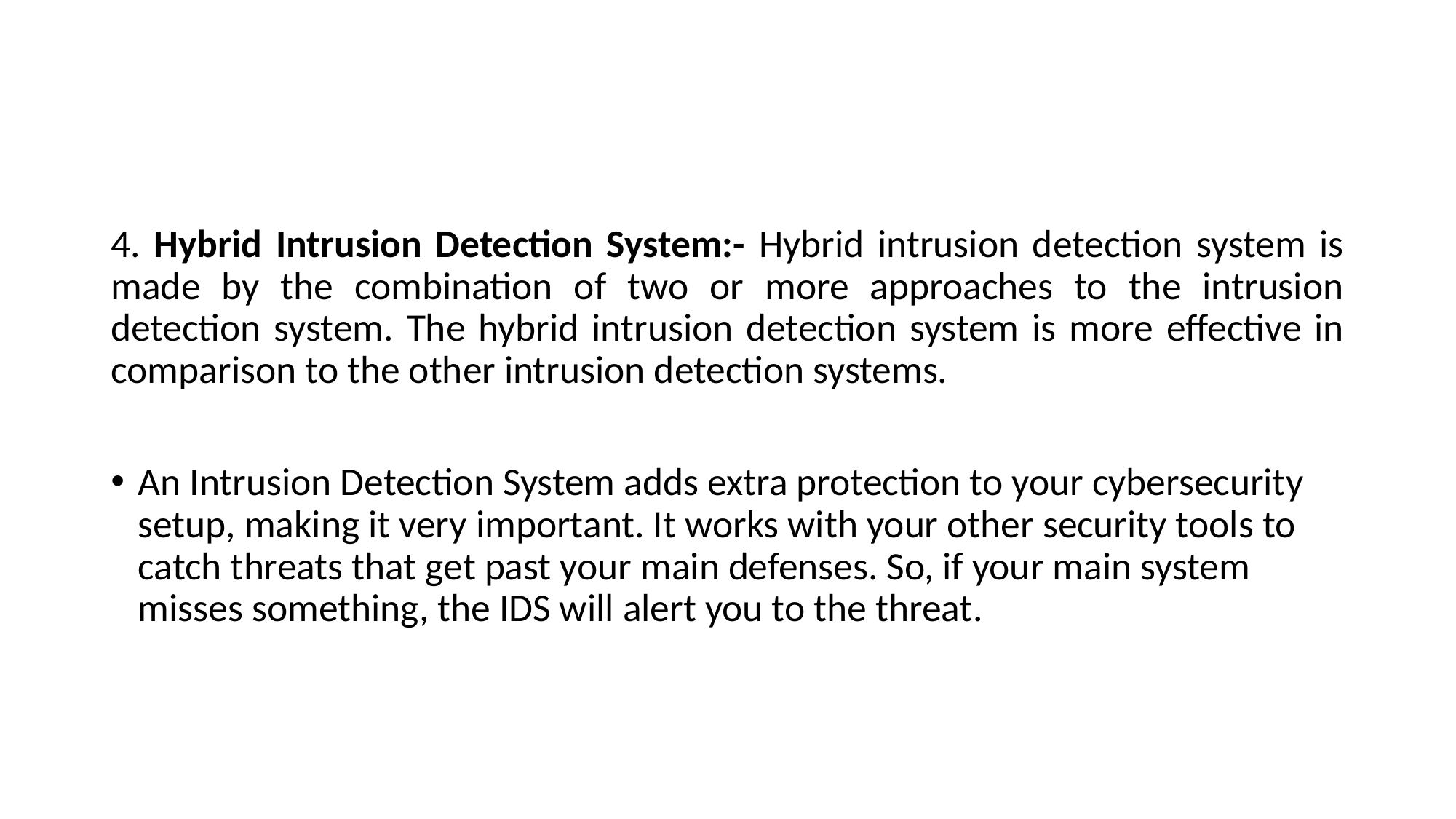

#
4. Hybrid Intrusion Detection System:- Hybrid intrusion detection system is made by the combination of two or more approaches to the intrusion detection system. The hybrid intrusion detection system is more effective in comparison to the other intrusion detection systems.

An Intrusion Detection System adds extra protection to your cybersecurity setup, making it very important. It works with your other security tools to catch threats that get past your main defenses. So, if your main system misses something, the IDS will alert you to the threat.